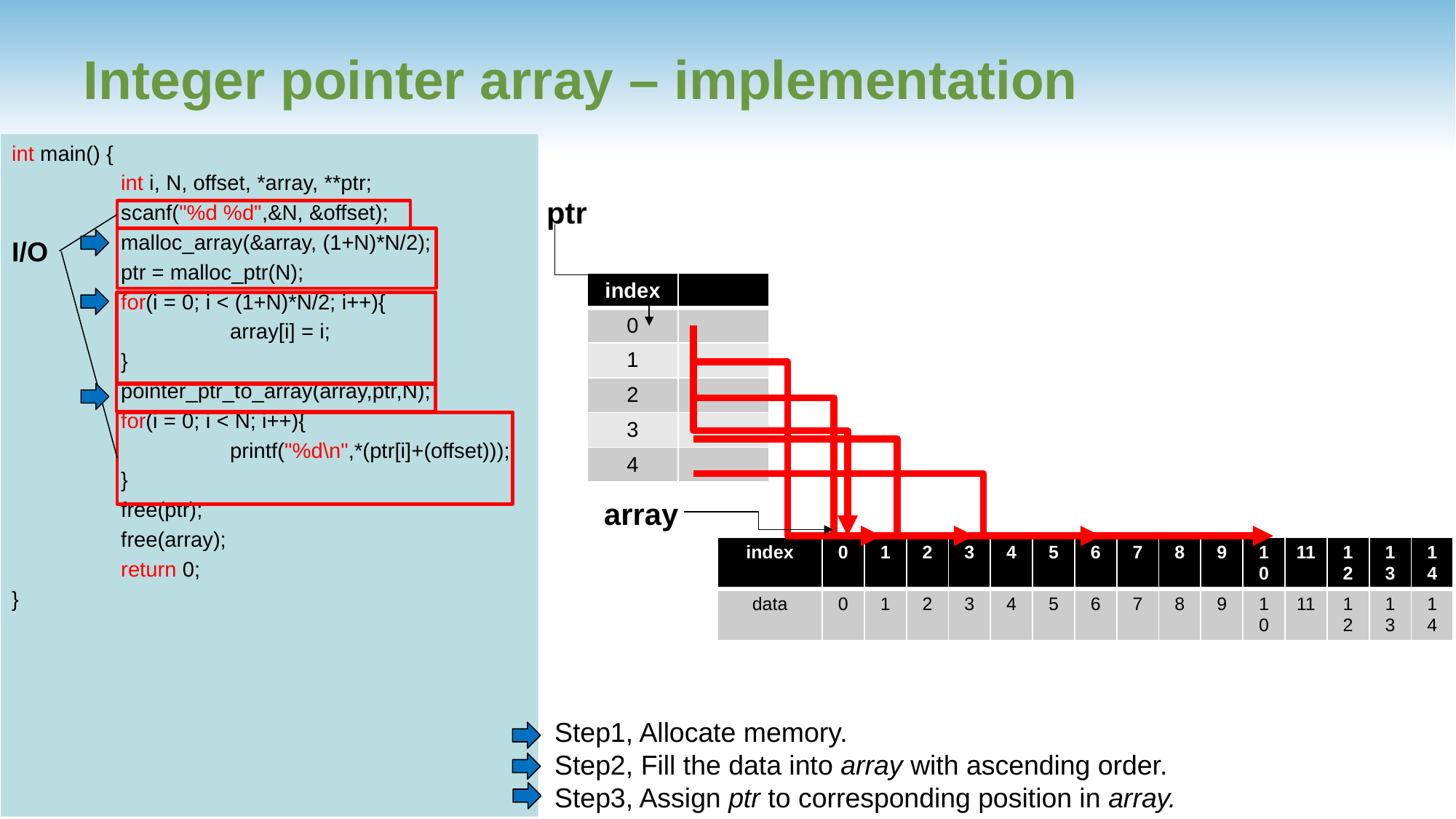

# Integer pointer array – implementation
int main() {
	int i, N, offset, *array, **ptr;
	scanf("%d %d",&N, &offset);
	malloc_array(&array, (1+N)*N/2);
	ptr = malloc_ptr(N);
	for(i = 0; i < (1+N)*N/2; i++){
		array[i] = i;
	}
	pointer_ptr_to_array(array,ptr,N);
	for(i = 0; i < N; i++){
		printf("%d\n",*(ptr[i]+(offset)));
	}
	free(ptr);
	free(array);
	return 0;
}

ptr

I/O

| index |  |
| --- | --- |
| 0 |  |
| 1 |  |
| 2 |  |
| 3 |  |
| 4 |  |

array
| index | 0 | 1 | 2 | 3 | 4 | 5 | 6 | 7 | 8 | 9 | 10 | 11 | 12 | 13 | 14 |
| --- | --- | --- | --- | --- | --- | --- | --- | --- | --- | --- | --- | --- | --- | --- | --- |
| data |  |  |  |  |  |  |  |  |  |  |  |  |  |  |  |
| index | 0 | 1 | 2 | 3 | 4 | 5 | 6 | 7 | 8 | 9 | 10 | 11 | 12 | 13 | 14 |
| --- | --- | --- | --- | --- | --- | --- | --- | --- | --- | --- | --- | --- | --- | --- | --- |
| data | 0 | 1 | 2 | 3 | 4 | 5 | 6 | 7 | 8 | 9 | 10 | 11 | 12 | 13 | 14 |
Step1, Allocate memory.
Step2, Fill the data into array with ascending order.
Step3, Assign ptr to corresponding position in array.